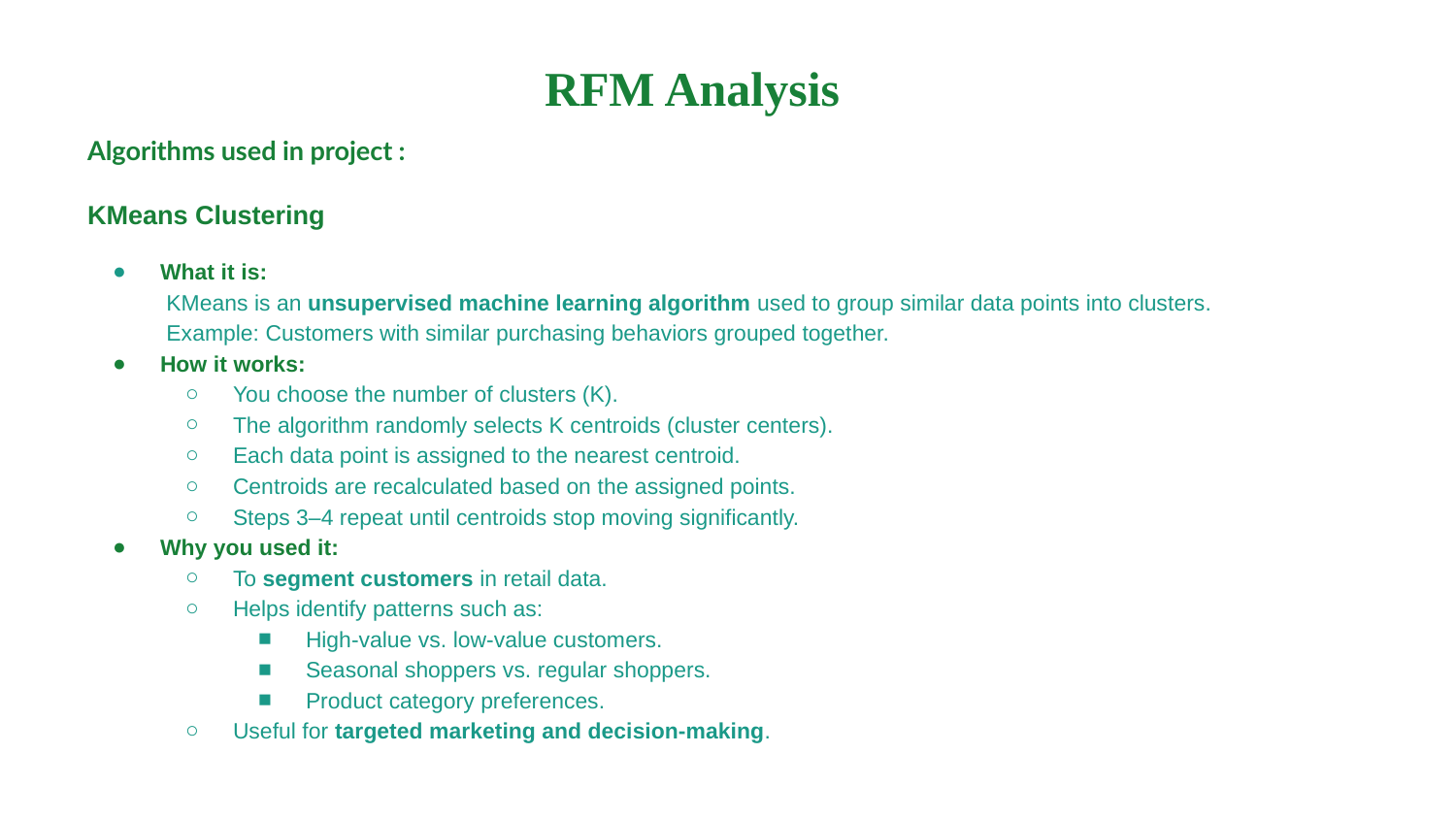

RFM Analysis
Algorithms used in project :
KMeans Clustering
What it is:
 KMeans is an unsupervised machine learning algorithm used to group similar data points into clusters.
 Example: Customers with similar purchasing behaviors grouped together.
How it works:
You choose the number of clusters (K).
The algorithm randomly selects K centroids (cluster centers).
Each data point is assigned to the nearest centroid.
Centroids are recalculated based on the assigned points.
Steps 3–4 repeat until centroids stop moving significantly.
Why you used it:
To segment customers in retail data.
Helps identify patterns such as:
High-value vs. low-value customers.
Seasonal shoppers vs. regular shoppers.
Product category preferences.
Useful for targeted marketing and decision-making.